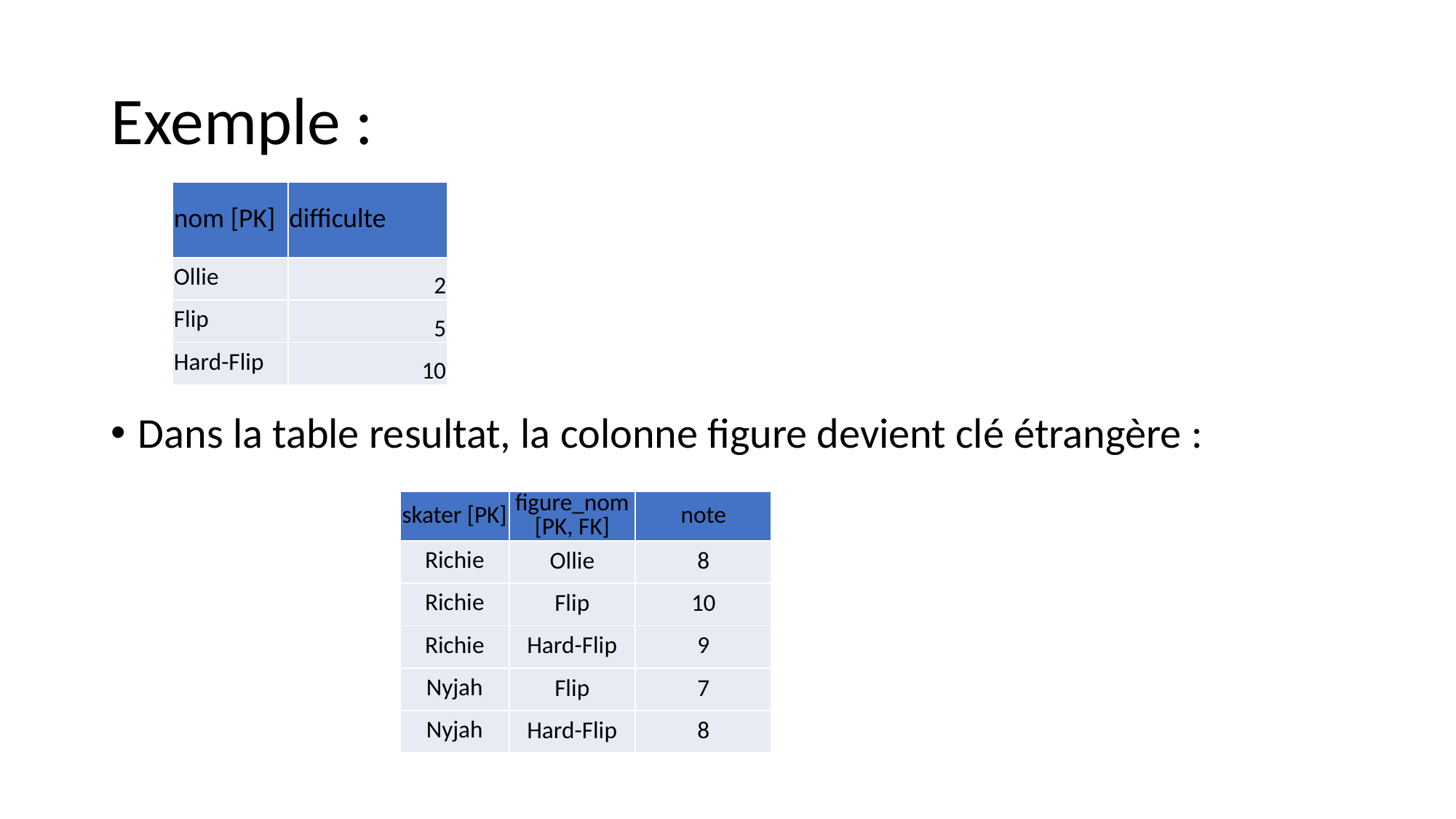

# Exemple :
| nom [PK] | difficulte |
| --- | --- |
| Ollie | 2 |
| Flip | 5 |
| Hard-Flip | 10 |

Dans la table resultat, la colonne figure devient clé étrangère :
| skater [PK] | figure\_nom [PK, FK] | note |
| --- | --- | --- |
| Richie | Ollie | 8 |
| Richie | Flip | 10 |
| Richie | Hard-Flip | 9 |
| Nyjah | Flip | 7 |
| Nyjah | Hard-Flip | 8 |